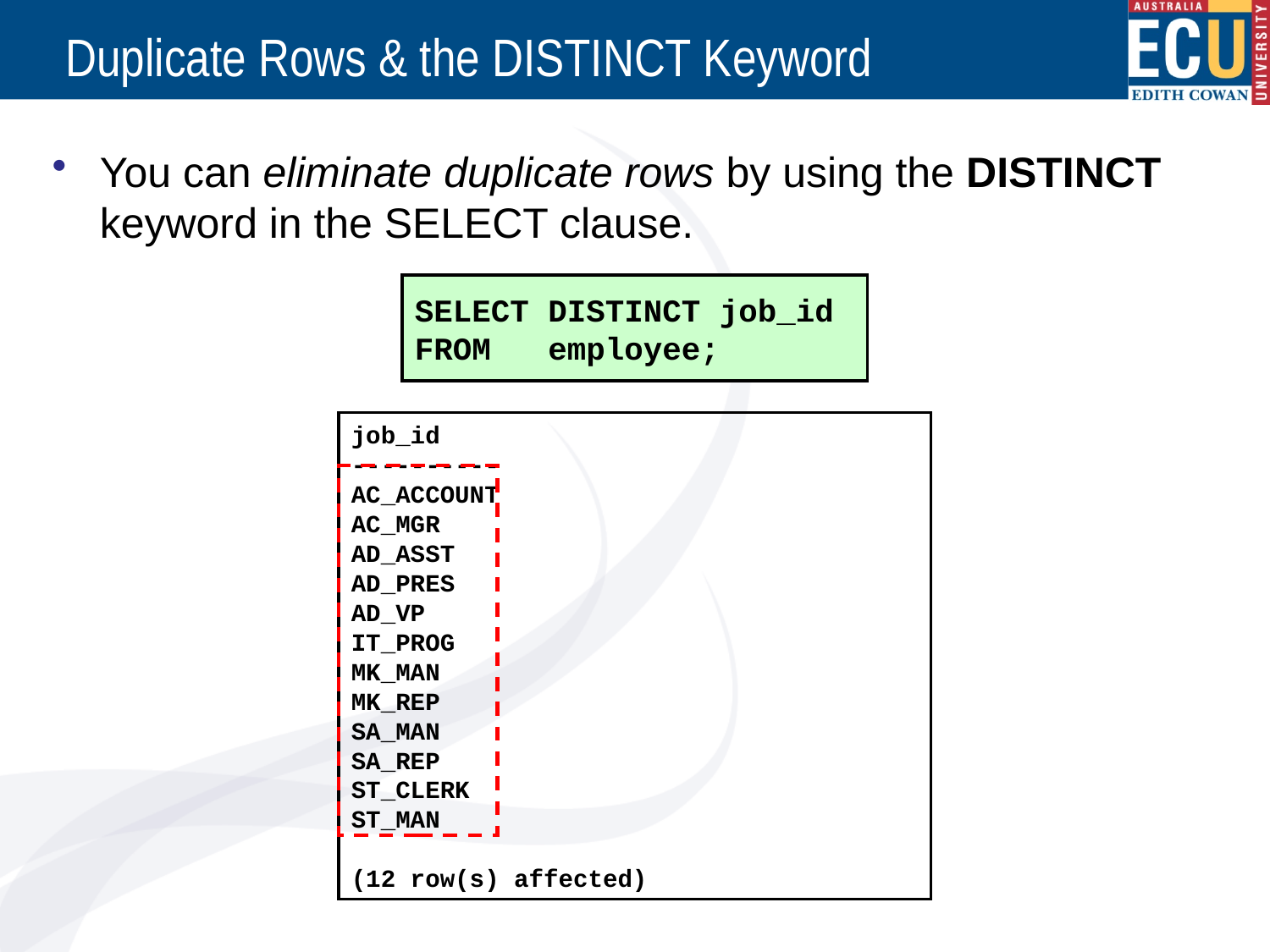

# Duplicate Rows & the DISTINCT Keyword
You can eliminate duplicate rows by using the DISTINCT keyword in the SELECT clause.

SELECT DISTINCT job_id
FROM   employee;
job_id
----------
AC_ACCOUNT
AC_MGR
AD_ASST
AD_PRES
AD_VP
IT_PROG
MK_MAN
MK_REP
SA_MAN
SA_REP
ST_CLERK
ST_MAN

(12 row(s) affected)